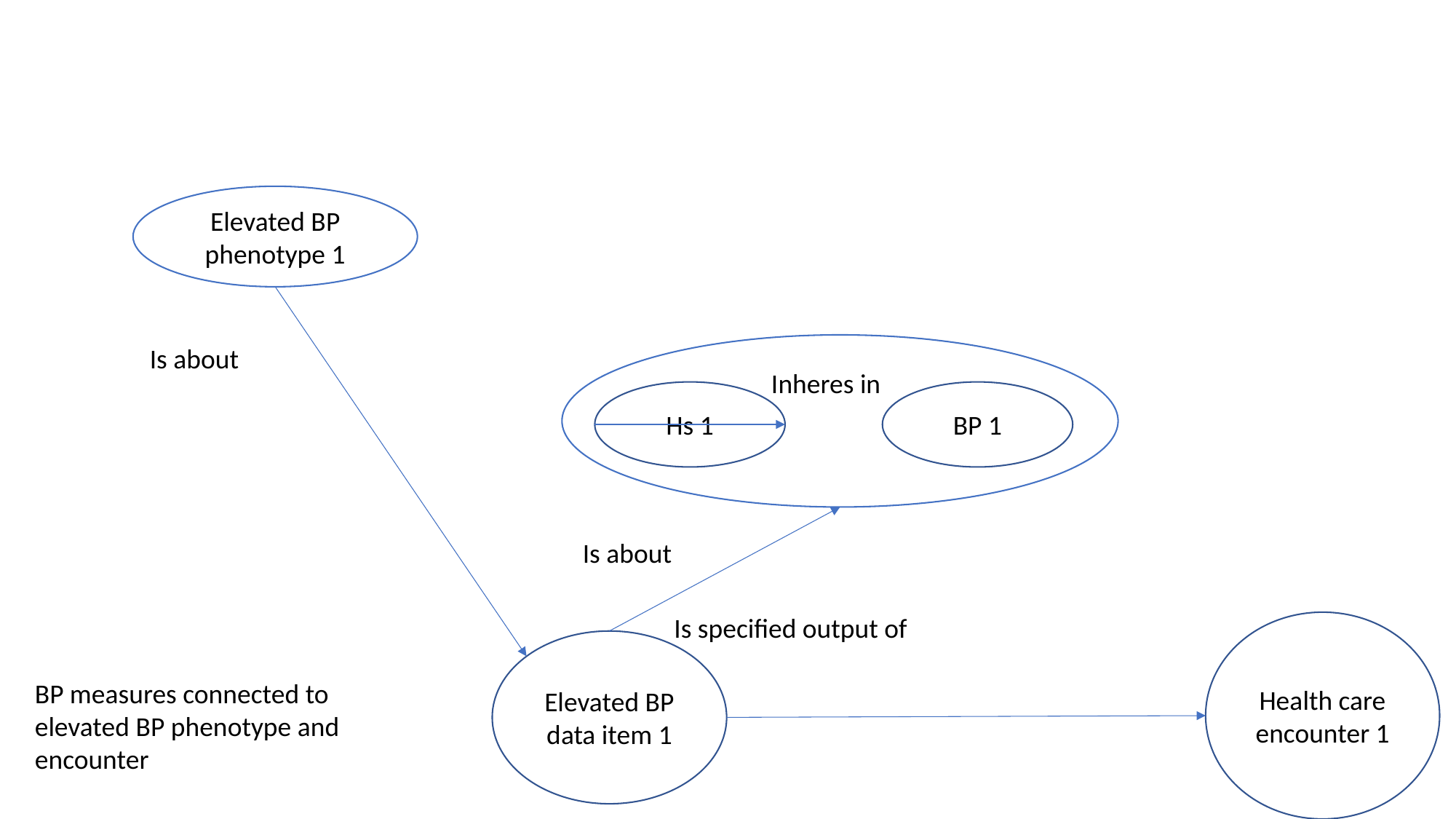

# Elevated adult systolic BP measurement data item
Elevated BP phenotype 1

Inheres in
Hs 1
BP 1
Is about
Is about
Is specified output of
Health care encounter 1
Elevated BP data item 1
BP measures connected to elevated BP phenotype and encounter